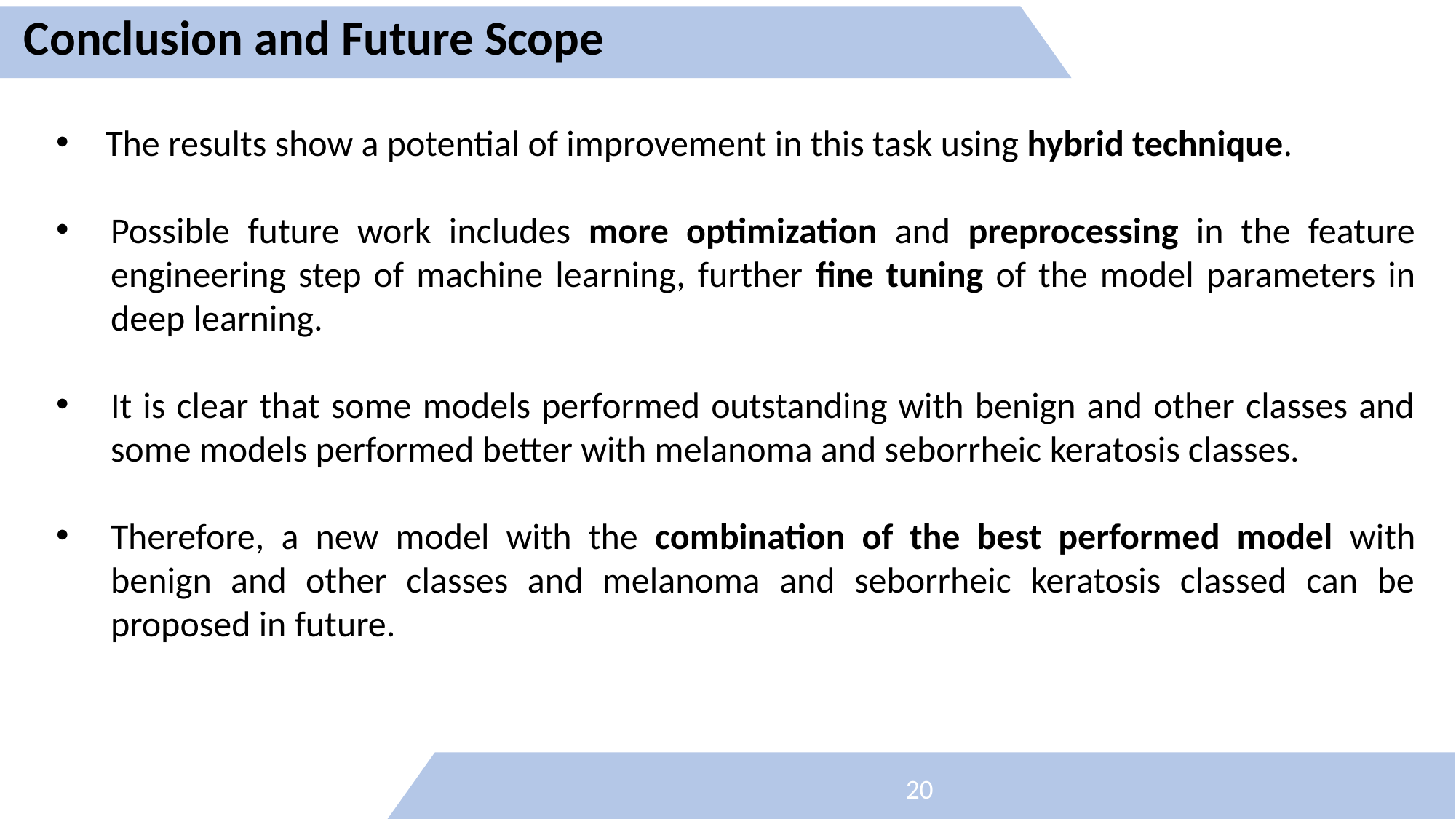

Conclusion and Future Scope

20
 The results show a potential of improvement in this task using hybrid technique.

Possible future work includes more optimization and preprocessing in the feature engineering step of machine learning, further fine tuning of the model parameters in deep learning.

It is clear that some models performed outstanding with benign and other classes and some models performed better with melanoma and seborrheic keratosis classes.

Therefore, a new model with the combination of the best performed model with benign and other classes and melanoma and seborrheic keratosis classed can be proposed in future.